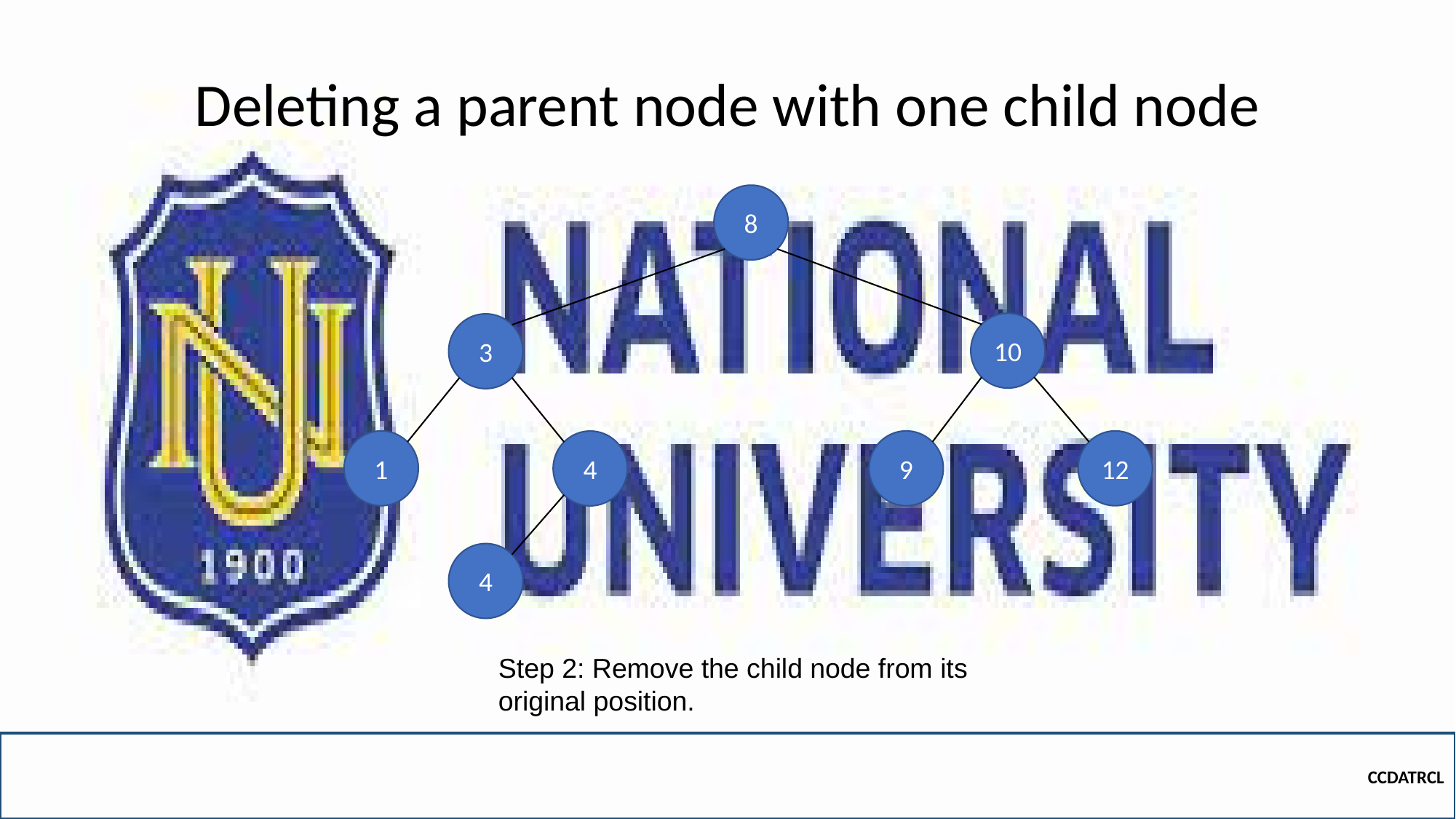

# Deleting a parent node with one child node
8
10
3
1
9
12
4
4
Step 2: Remove the child node from its original position.
CCDATRCL